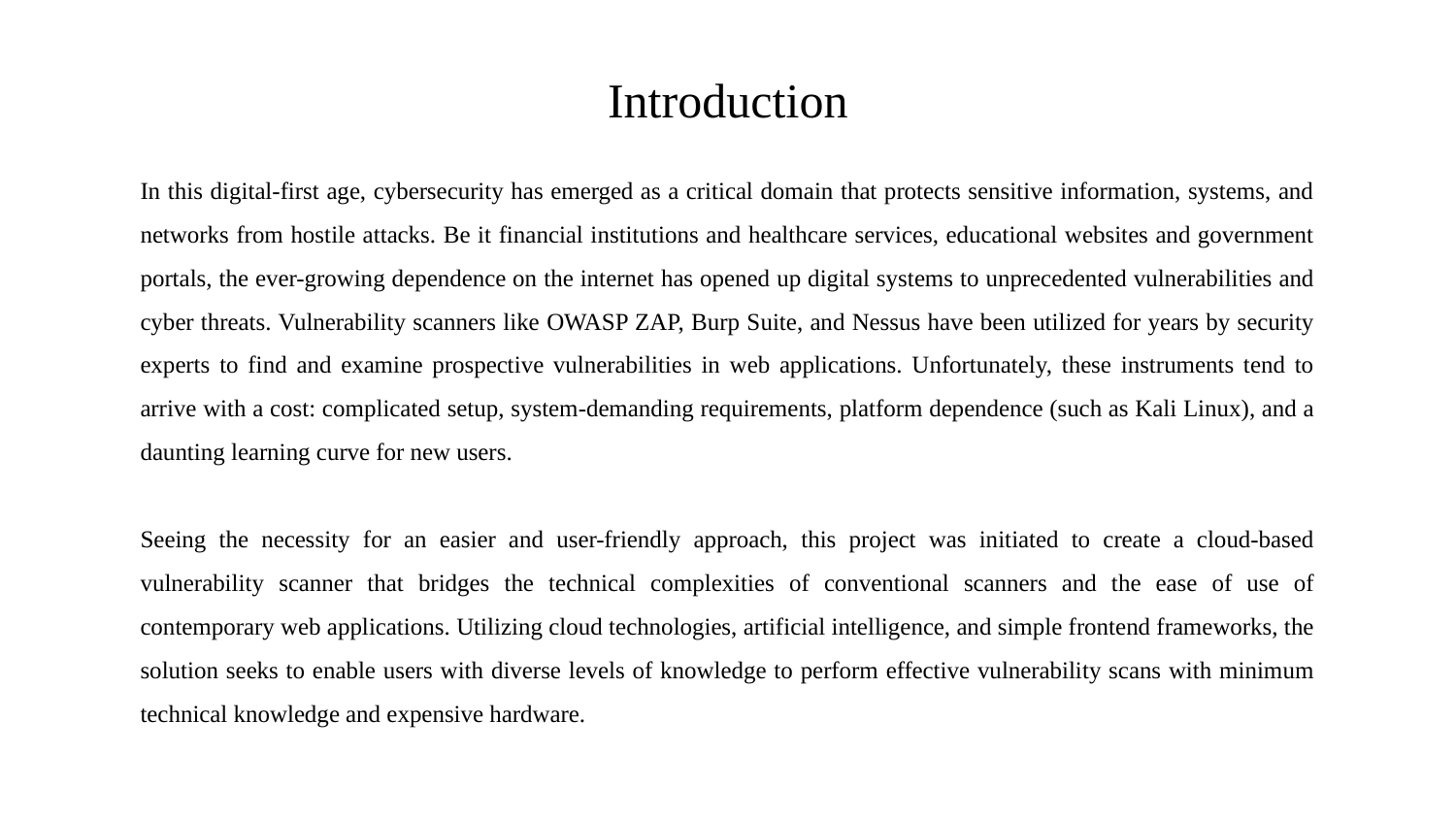

# Introduction
In this digital-first age, cybersecurity has emerged as a critical domain that protects sensitive information, systems, and networks from hostile attacks. Be it financial institutions and healthcare services, educational websites and government portals, the ever-growing dependence on the internet has opened up digital systems to unprecedented vulnerabilities and cyber threats. Vulnerability scanners like OWASP ZAP, Burp Suite, and Nessus have been utilized for years by security experts to find and examine prospective vulnerabilities in web applications. Unfortunately, these instruments tend to arrive with a cost: complicated setup, system-demanding requirements, platform dependence (such as Kali Linux), and a daunting learning curve for new users.

Seeing the necessity for an easier and user-friendly approach, this project was initiated to create a cloud-based vulnerability scanner that bridges the technical complexities of conventional scanners and the ease of use of contemporary web applications. Utilizing cloud technologies, artificial intelligence, and simple frontend frameworks, the solution seeks to enable users with diverse levels of knowledge to perform effective vulnerability scans with minimum technical knowledge and expensive hardware.